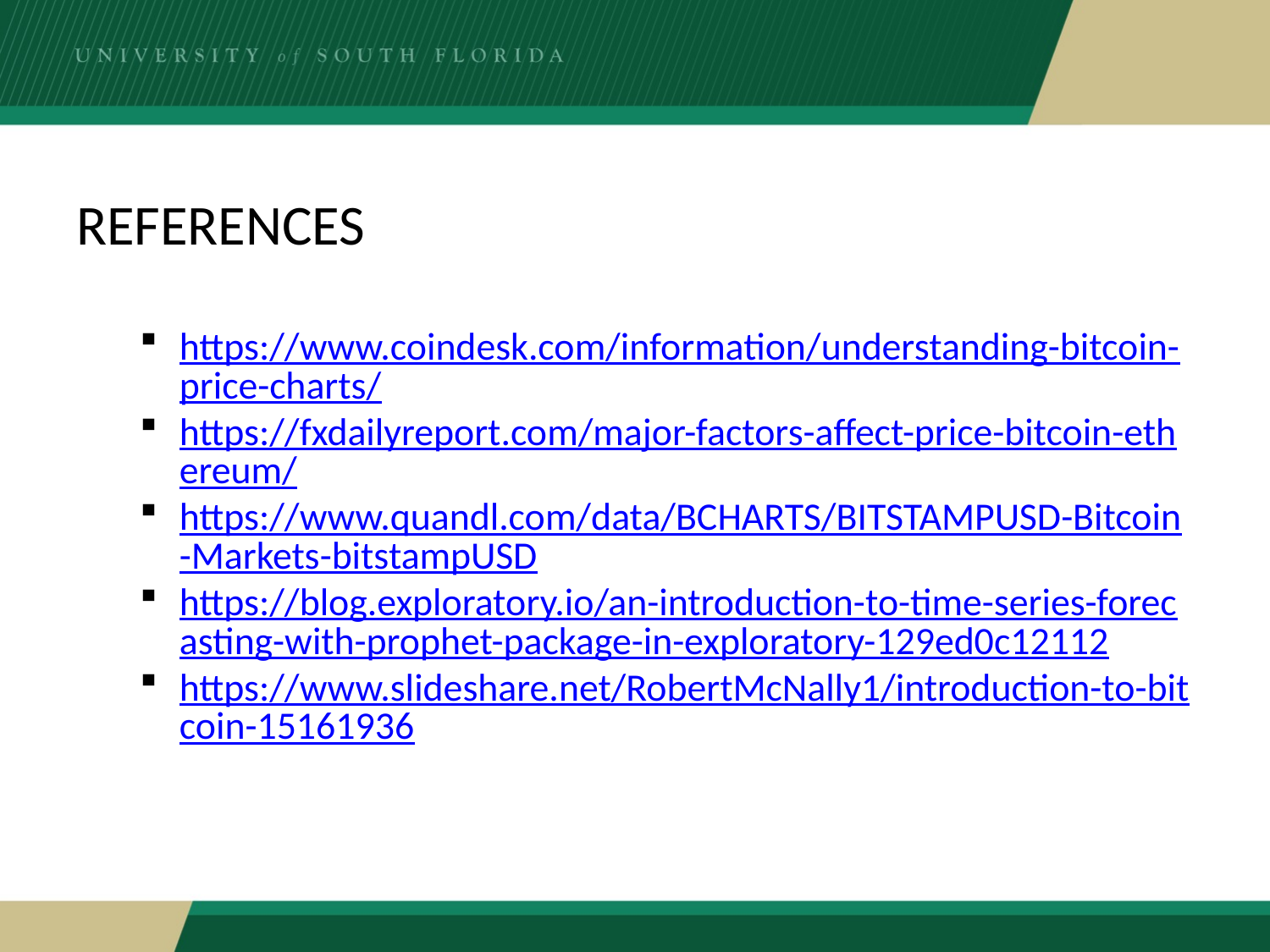

# References
https://www.coindesk.com/information/understanding-bitcoin-price-charts/
https://fxdailyreport.com/major-factors-affect-price-bitcoin-ethereum/
https://www.quandl.com/data/BCHARTS/BITSTAMPUSD-Bitcoin-Markets-bitstampUSD
https://blog.exploratory.io/an-introduction-to-time-series-forecasting-with-prophet-package-in-exploratory-129ed0c12112
https://www.slideshare.net/RobertMcNally1/introduction-to-bitcoin-15161936